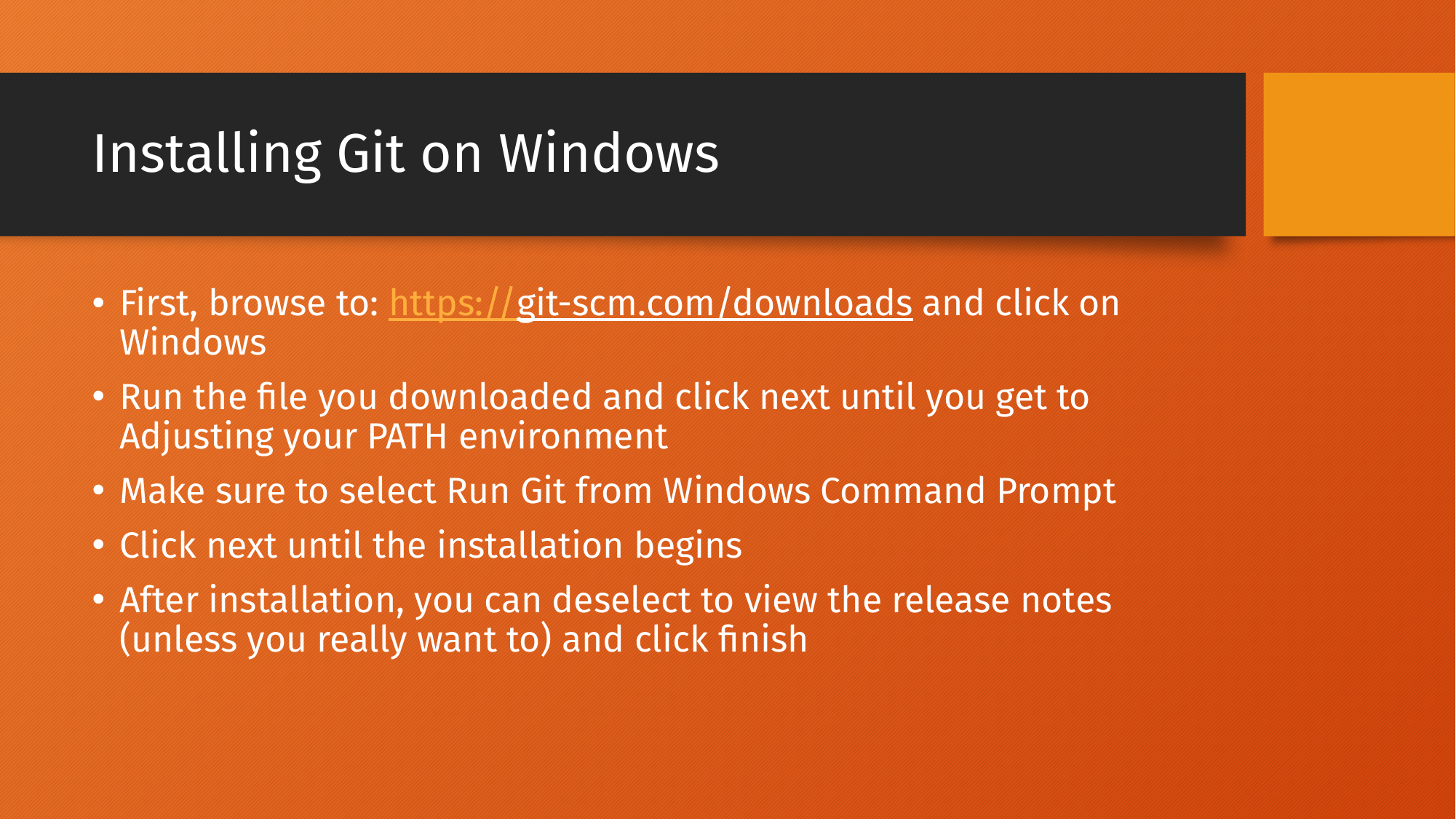

# Installing Git on Windows
First, browse to: https://git-scm.com/downloads and click on Windows
Run the file you downloaded and click next until you get to Adjusting your PATH environment
Make sure to select Run Git from Windows Command Prompt
Click next until the installation begins
After installation, you can deselect to view the release notes (unless you really want to) and click finish